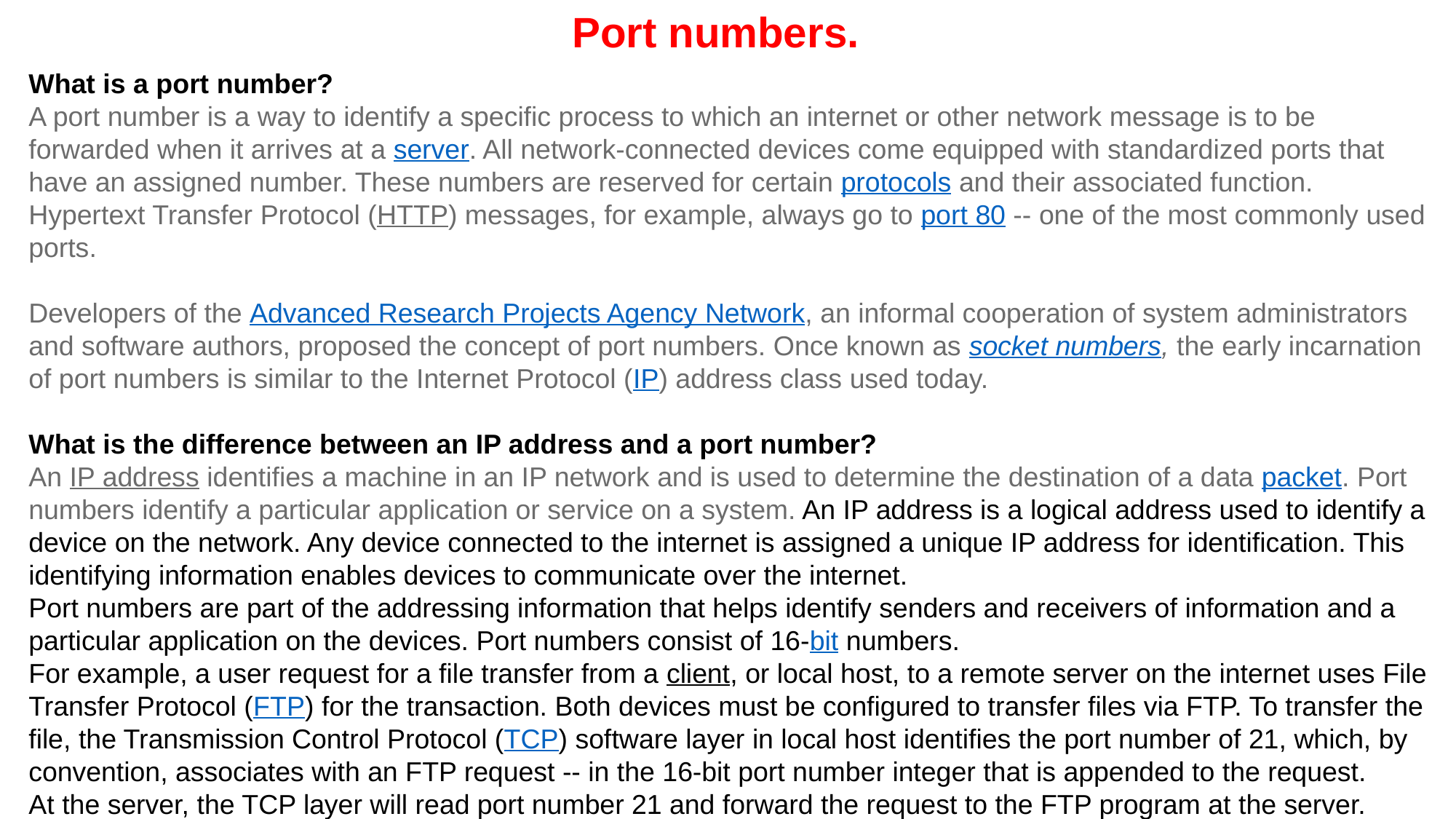

Port numbers.
What is a port number?
A port number is a way to identify a specific process to which an internet or other network message is to be forwarded when it arrives at a server. All network-connected devices come equipped with standardized ports that have an assigned number. These numbers are reserved for certain protocols and their associated function. Hypertext Transfer Protocol (HTTP) messages, for example, always go to port 80 -- one of the most commonly used ports.

Developers of the Advanced Research Projects Agency Network, an informal cooperation of system administrators and software authors, proposed the concept of port numbers. Once known as socket numbers, the early incarnation of port numbers is similar to the Internet Protocol (IP) address class used today.

What is the difference between an IP address and a port number?
An IP address identifies a machine in an IP network and is used to determine the destination of a data packet. Port numbers identify a particular application or service on a system. An IP address is a logical address used to identify a device on the network. Any device connected to the internet is assigned a unique IP address for identification. This identifying information enables devices to communicate over the internet.
Port numbers are part of the addressing information that helps identify senders and receivers of information and a particular application on the devices. Port numbers consist of 16-bit numbers.
For example, a user request for a file transfer from a client, or local host, to a remote server on the internet uses File Transfer Protocol (FTP) for the transaction. Both devices must be configured to transfer files via FTP. To transfer the file, the Transmission Control Protocol (TCP) software layer in local host identifies the port number of 21, which, by convention, associates with an FTP request -- in the 16-bit port number integer that is appended to the request.
At the server, the TCP layer will read port number 21 and forward the request to the FTP program at the server.